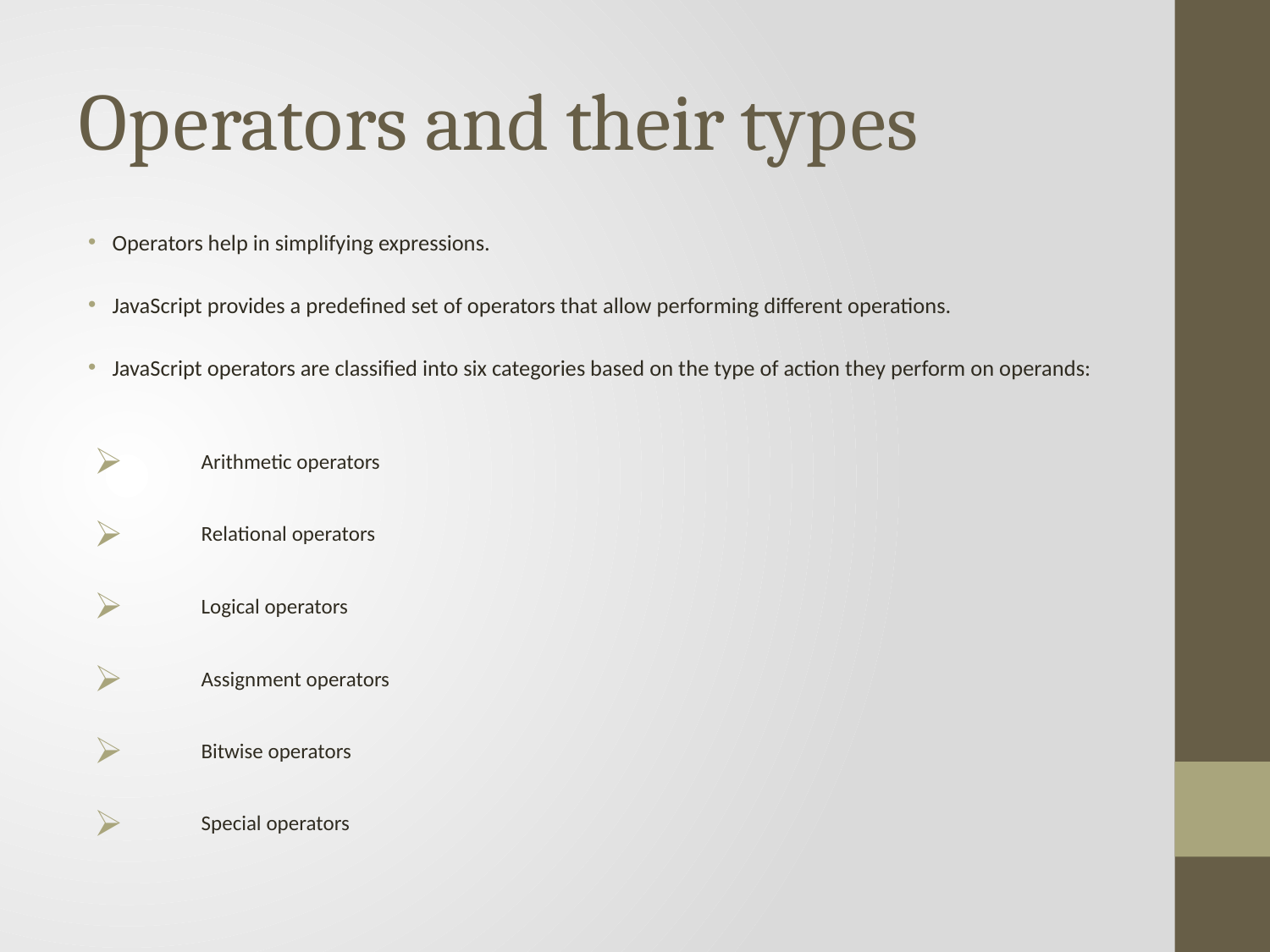

# Operators and their types
Operators help in simplifying expressions.

JavaScript provides a predefined set of operators that allow performing different operations.

JavaScript operators are classified into six categories based on the type of action they perform on operands:

Arithmetic operators

Relational operators

Logical operators

Assignment operators

Bitwise operators

Special operators